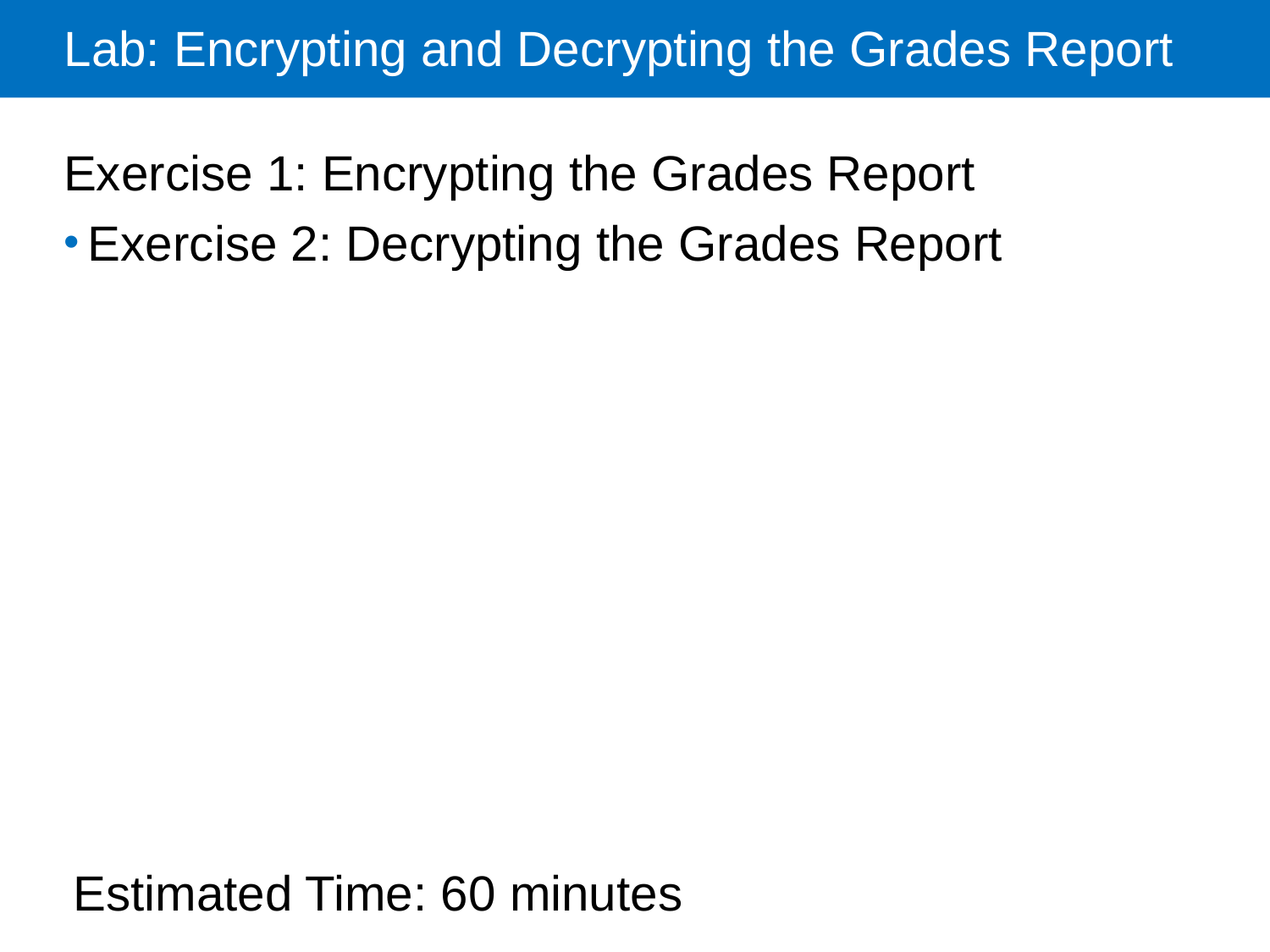

# Lab: Encrypting and Decrypting the Grades Report
Exercise 1: Encrypting the Grades Report
Exercise 2: Decrypting the Grades Report
Estimated Time: 60 minutes